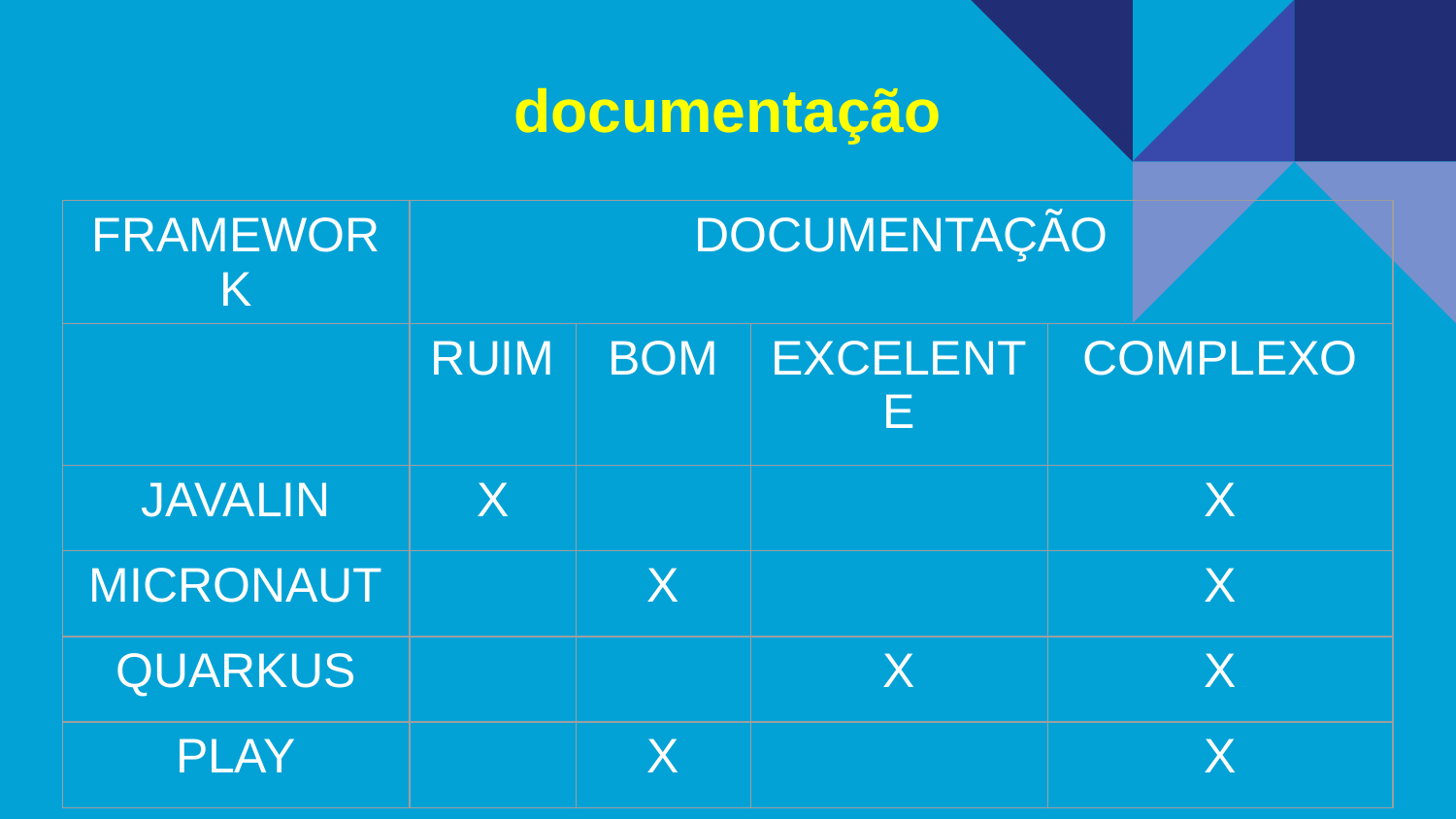

documentação
| FRAMEWORK | DOCUMENTAÇÃO |  |  |  |
| --- | --- | --- | --- | --- |
|  | RUIM | BOM | EXCELENTE | COMPLEXO |
| JAVALIN | X |  |  | X |
| MICRONAUT |  | X |  | X |
| QUARKUS |  |  | X | X |
| PLAY |  | X |  | X |